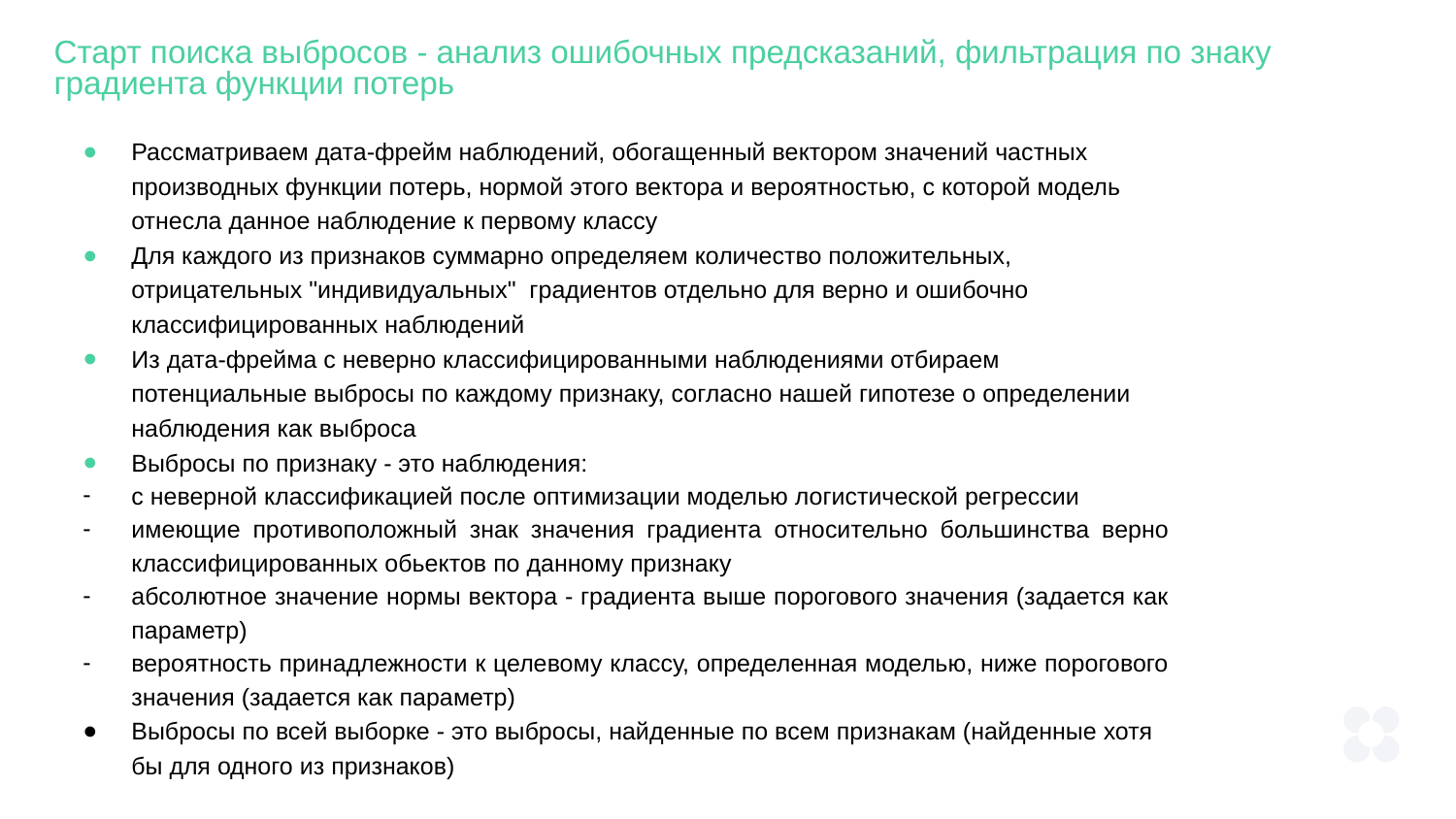

Старт поиска выбросов - анализ ошибочных предсказаний, фильтрация по знаку градиента функции потерь
Рассматриваем дата-фрейм наблюдений, обогащенный вектором значений частных производных функции потерь, нормой этого вектора и вероятностью, с которой модель отнесла данное наблюдение к первому классу
Для каждого из признаков суммарно определяем количество положительных, отрицательных "индивидуальных"  градиентов отдельно для верно и ошибочно классифицированных наблюдений
Из дата-фрейма с неверно классифицированными наблюдениями отбираем потенциальные выбросы по каждому признаку, согласно нашей гипотезе о определении наблюдения как выброса
Выбросы по признаку - это наблюдения:
с неверной классификацией после оптимизации моделью логистической регрессии
имеющие противоположный знак значения градиента относительно большинства верно классифицированных обьектов по данному признаку
абсолютное значение нормы вектора - градиента выше порогового значения (задается как параметр)
вероятность принадлежности к целевому классу, определенная моделью, ниже порогового значения (задается как параметр)
Выбросы по всей выборке - это выбросы, найденные по всем признакам (найденные хотя бы для одного из признаков)